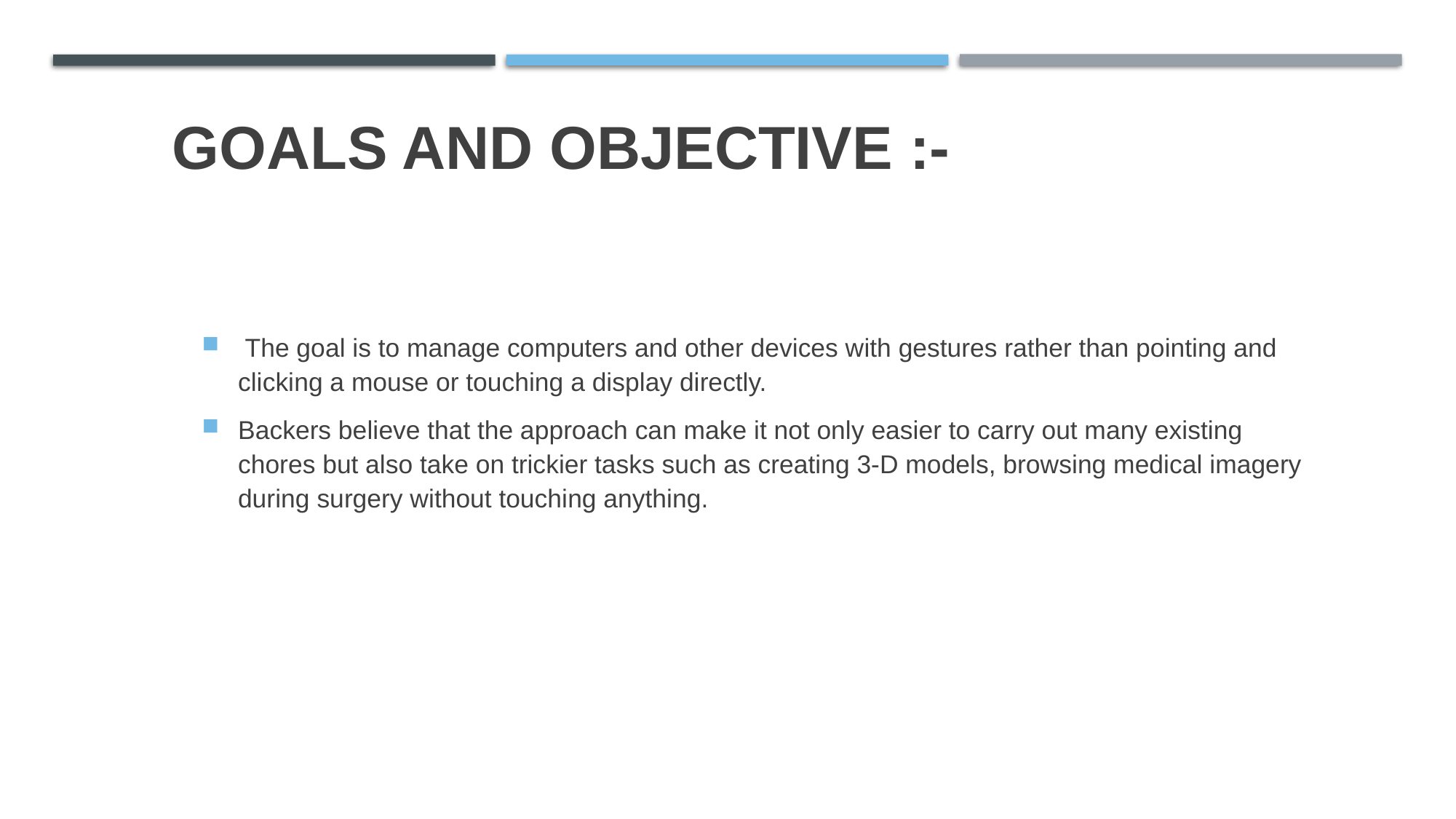

# GOALS AND OBJECTIVE :-
 The goal is to manage computers and other devices with gestures rather than pointing and clicking a mouse or touching a display directly.
Backers believe that the approach can make it not only easier to carry out many existing chores but also take on trickier tasks such as creating 3-D models, browsing medical imagery during surgery without touching anything.